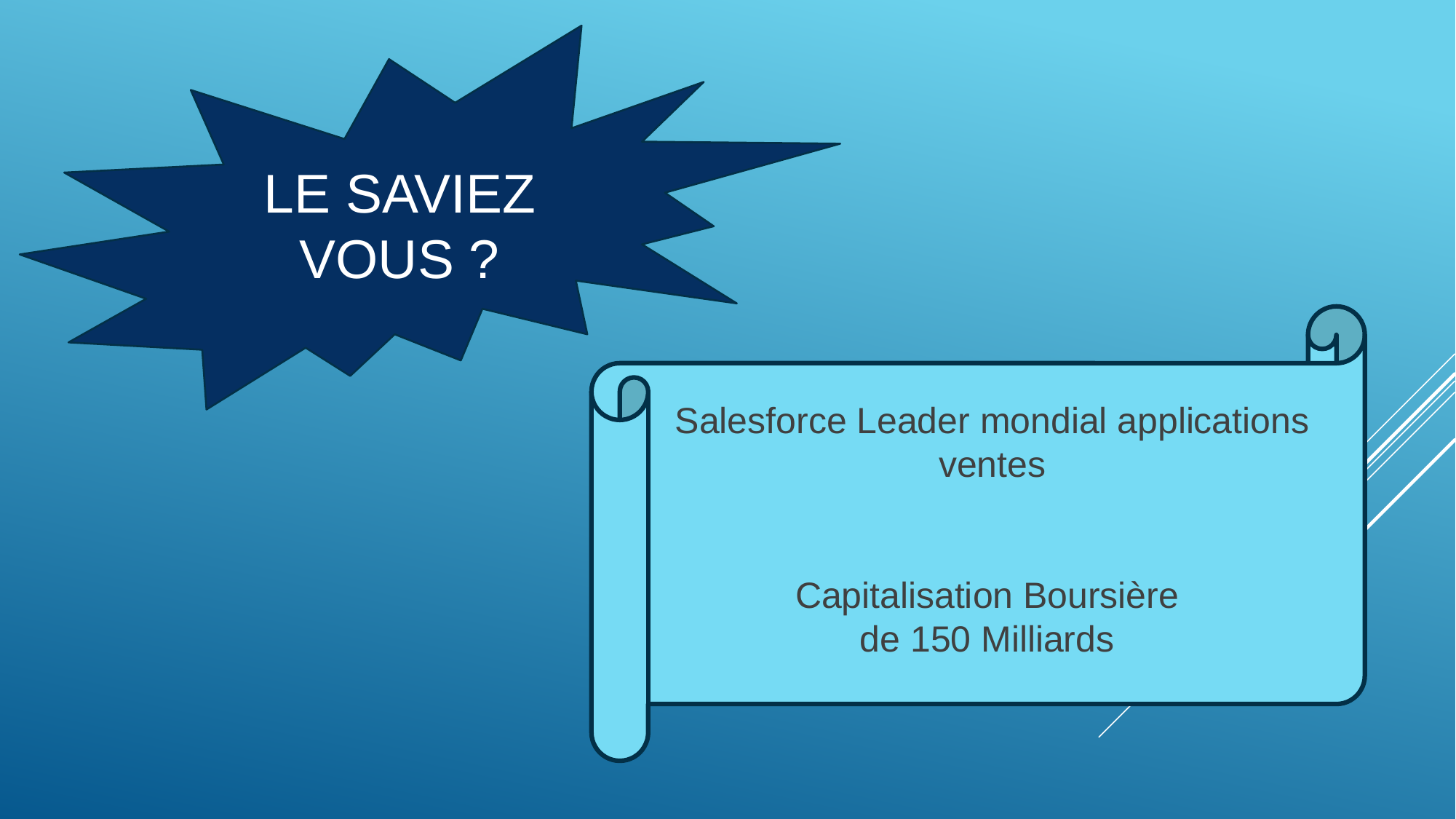

LE SAVIEZ VOUS ?

Salesforce Leader mondial applications ventes

Capitalisation Boursière
de 150 Milliards